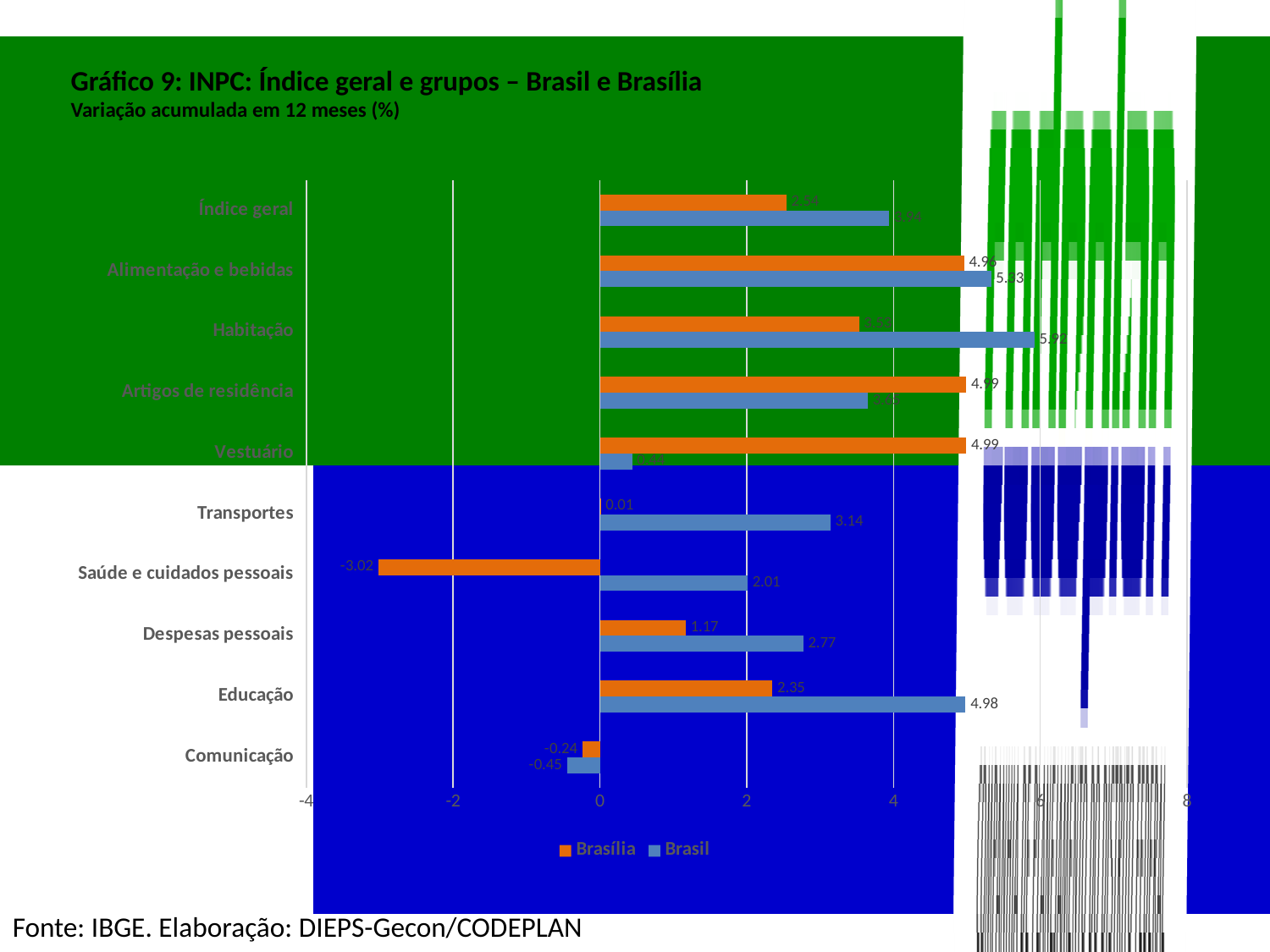

Gráfico 9: INPC: Índice geral e grupos – Brasil e Brasília
Variação acumulada em 12 meses (%)

### Chart

| Category |  |  |
|---|---|---|
| Comunicação | -0.45 | -0.24 |
| Educação | 4.98 | 2.35 |
| Despesas pessoais | 2.77 | 1.17 |
| Saúde e cuidados pessoais | 2.01 | -3.02 |
| Transportes | 3.14 | 0.01 |
| Vestuário | 0.44 | 4.99 |
| Artigos de residência | 3.65 | 4.99 |
| Habitação | 5.92 | 3.53 |
| Alimentação e bebidas | 5.33 | 4.96 |
| Índice geral | 3.94 | 2.54 |
Fonte: IBGE. Elaboração: DIEPS-Gecon/CODEPLAN